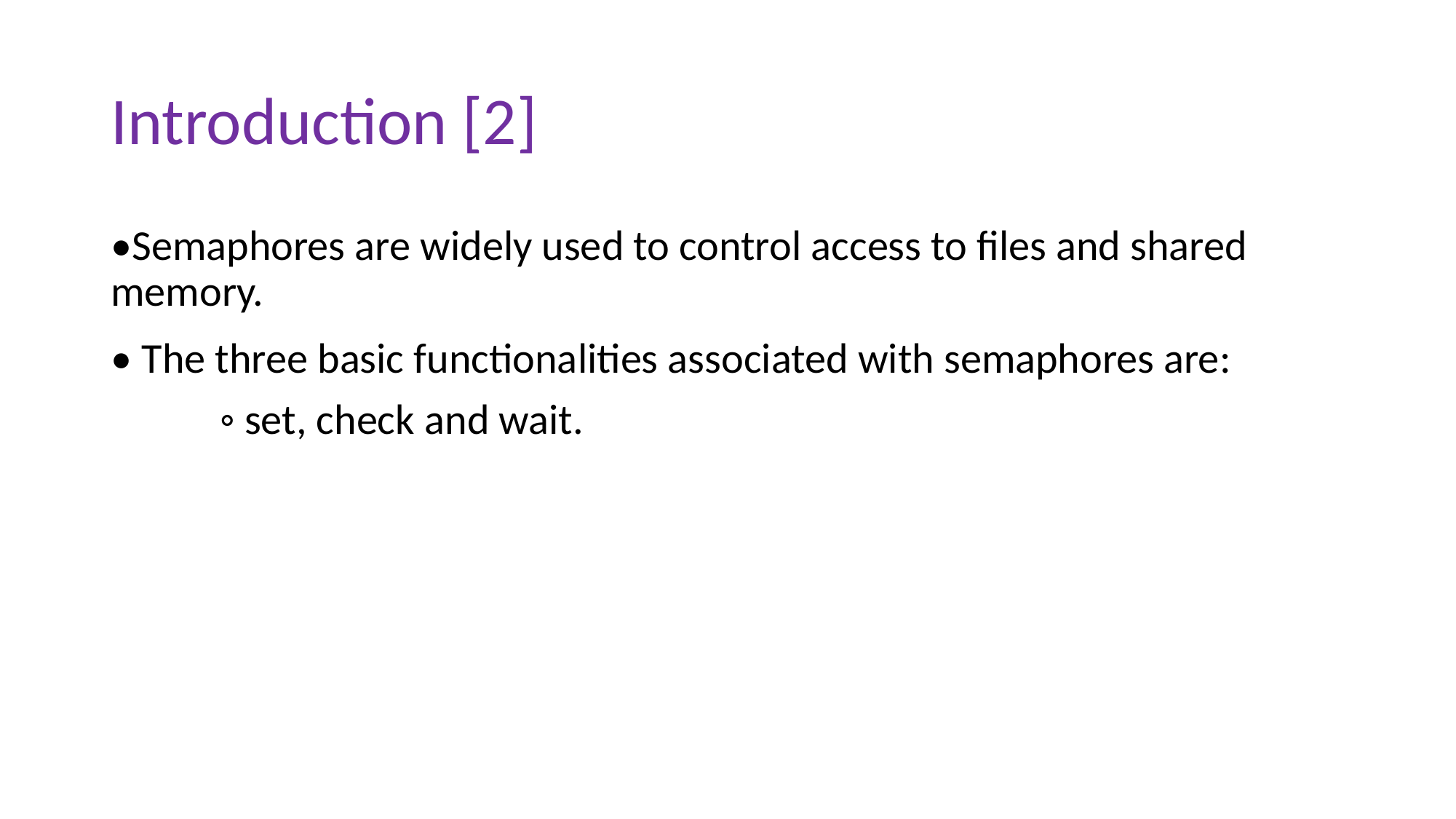

# Introduction [2]
•Semaphores are widely used to control access to files and shared memory.
• The three basic functionalities associated with semaphores are:
	◦ set, check and wait.